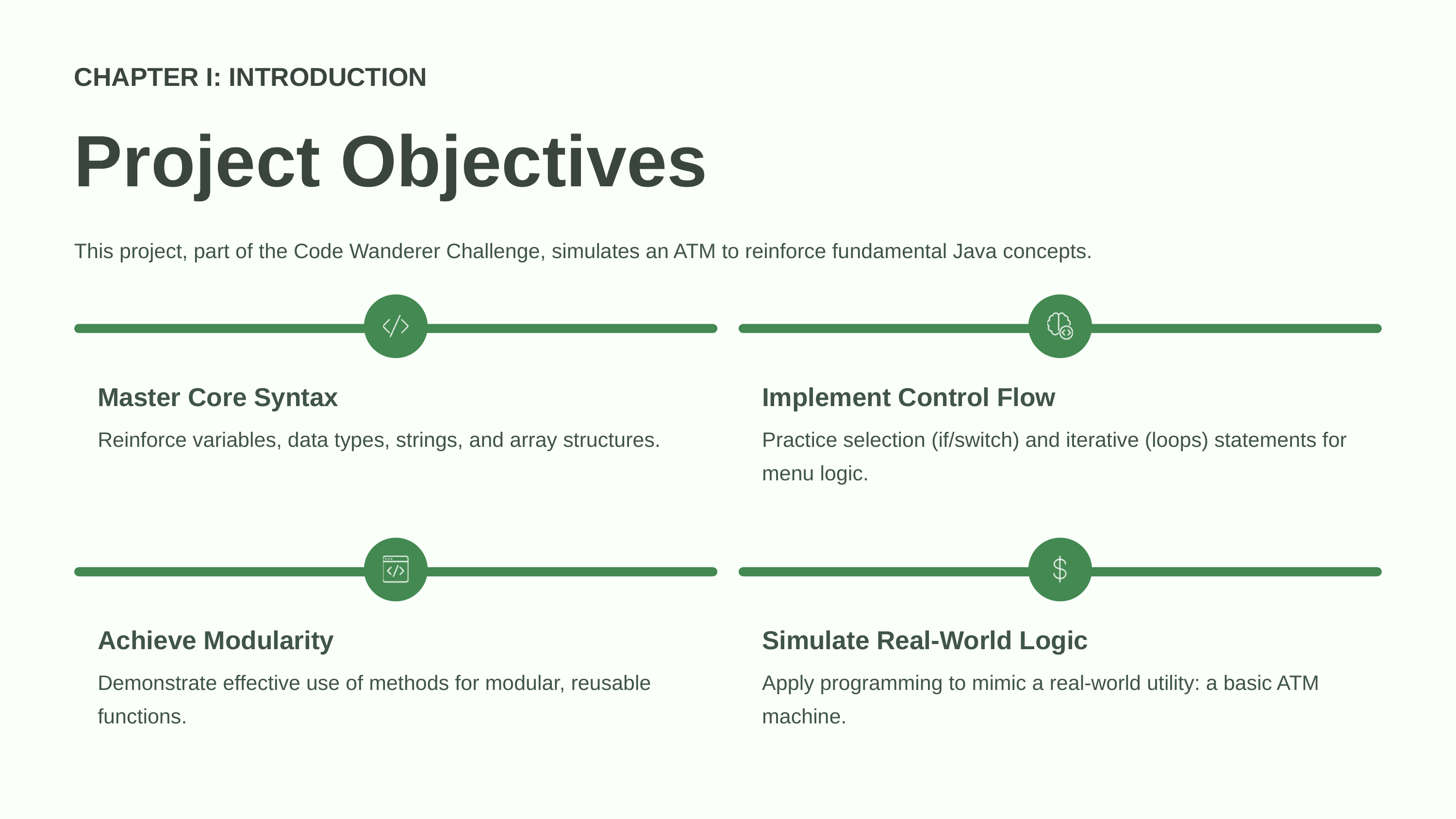

CHAPTER I: INTRODUCTION
Project Objectives
This project, part of the Code Wanderer Challenge, simulates an ATM to reinforce fundamental Java concepts.

Master Core Syntax
Implement Control Flow
Reinforce variables, data types, strings, and array structures.
Practice selection (if/switch) and iterative (loops) statements for menu logic.

Achieve Modularity
Simulate Real-World Logic
Demonstrate effective use of methods for modular, reusable functions.
Apply programming to mimic a real-world utility: a basic ATM machine.